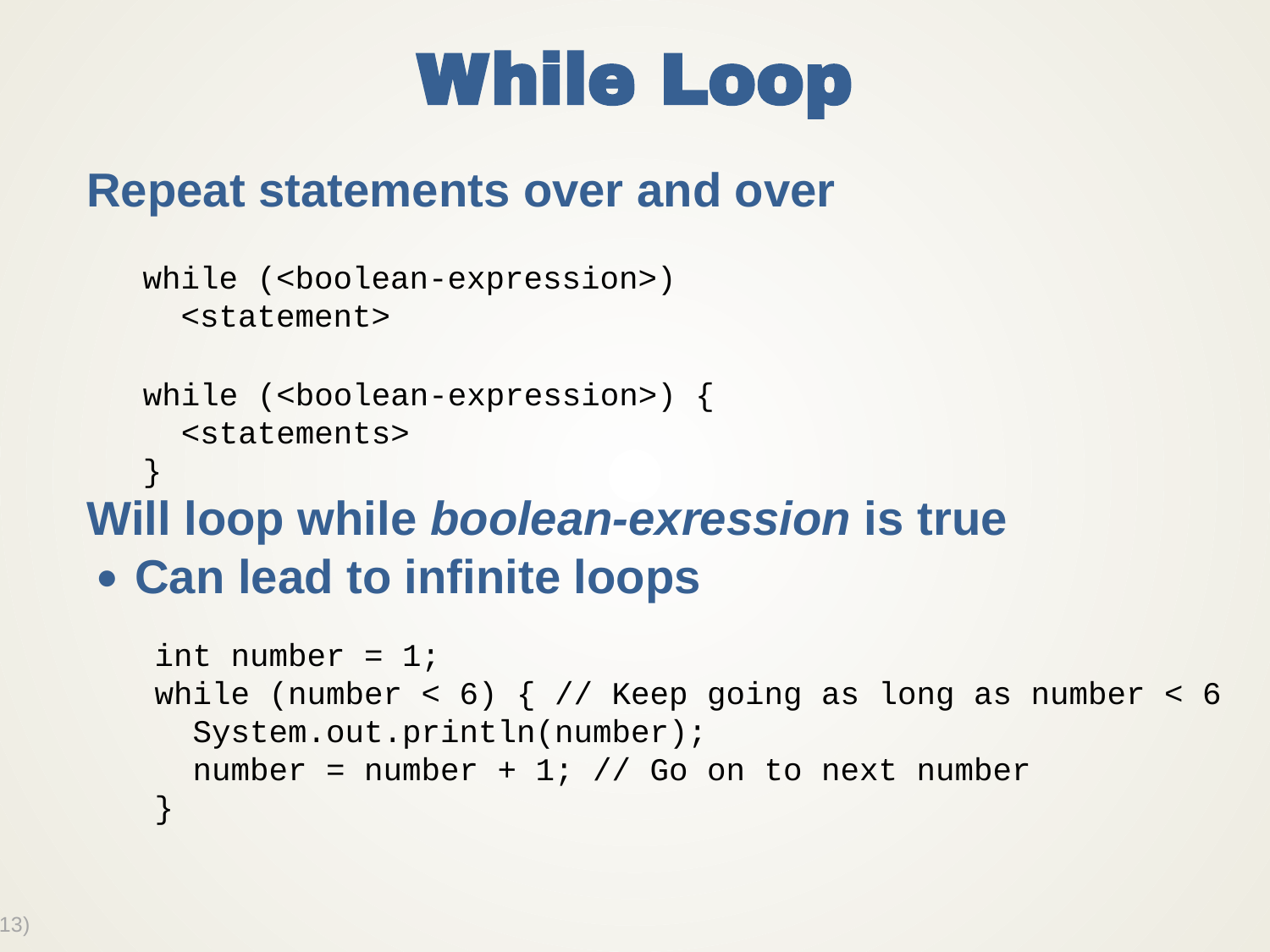

# While Loop
Repeat statements over and over

Will loop while boolean-exression is true
Can lead to infinite loops
while (<boolean-expression>)
  <statement>
while (<boolean-expression>) {
  <statements>
}
int number = 1;
while (number < 6) { // Keep going as long as number < 6
  System.out.println(number);
  number = number + 1; // Go on to next number
}